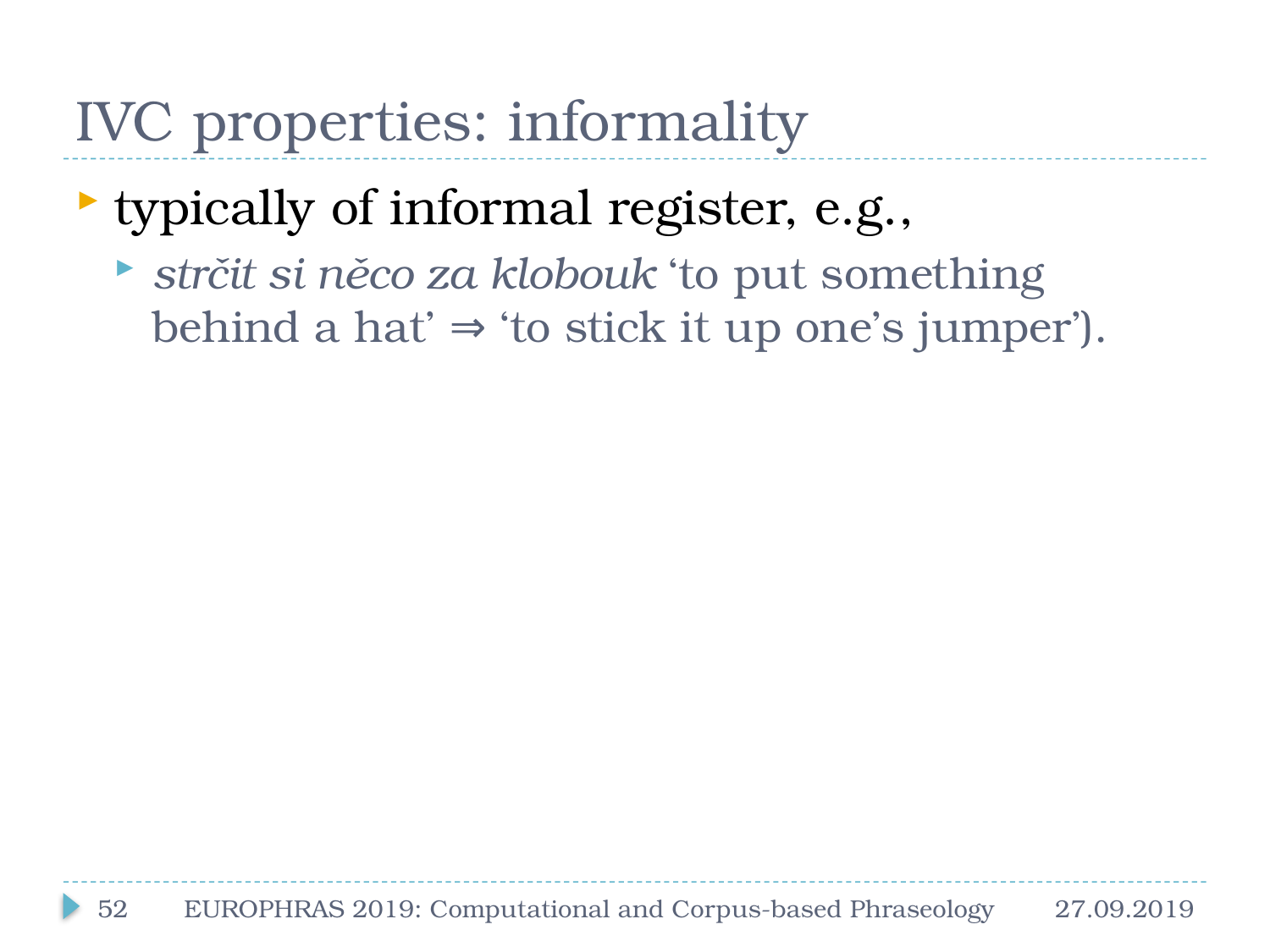

# IVC properties: informality
typically of informal register, e.g.,
strčit si něco za klobouk ‘to put something behind a hat’ ⇒ ‘to stick it up one’s jumper’).
52
EUROPHRAS 2019: Computational and Corpus-based Phraseology
27.09.2019